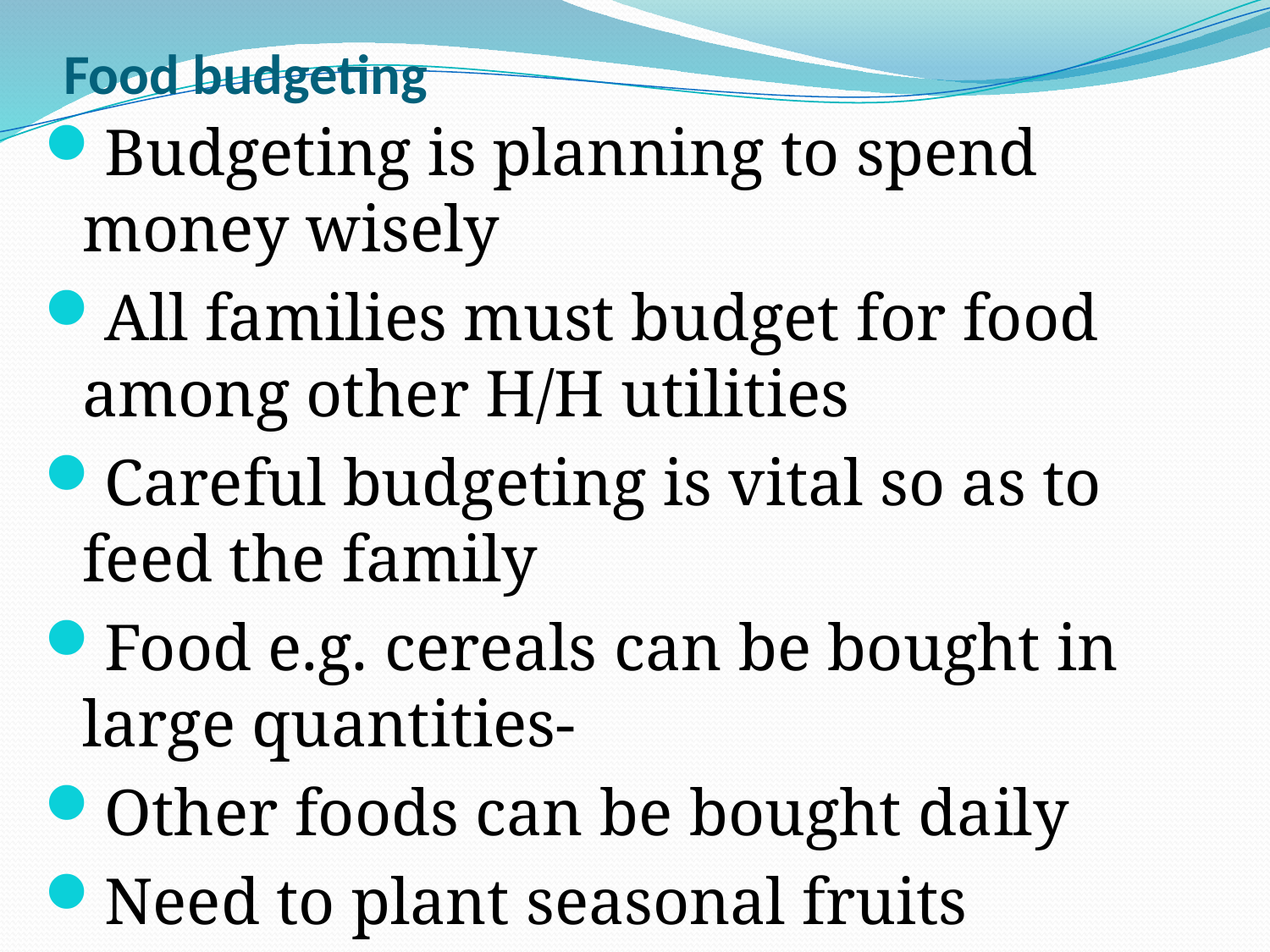

# Food budgeting
Budgeting is planning to spend money wisely
All families must budget for food among other H/H utilities
Careful budgeting is vital so as to feed the family
Food e.g. cereals can be bought in large quantities-
Other foods can be bought daily
Need to plant seasonal fruits